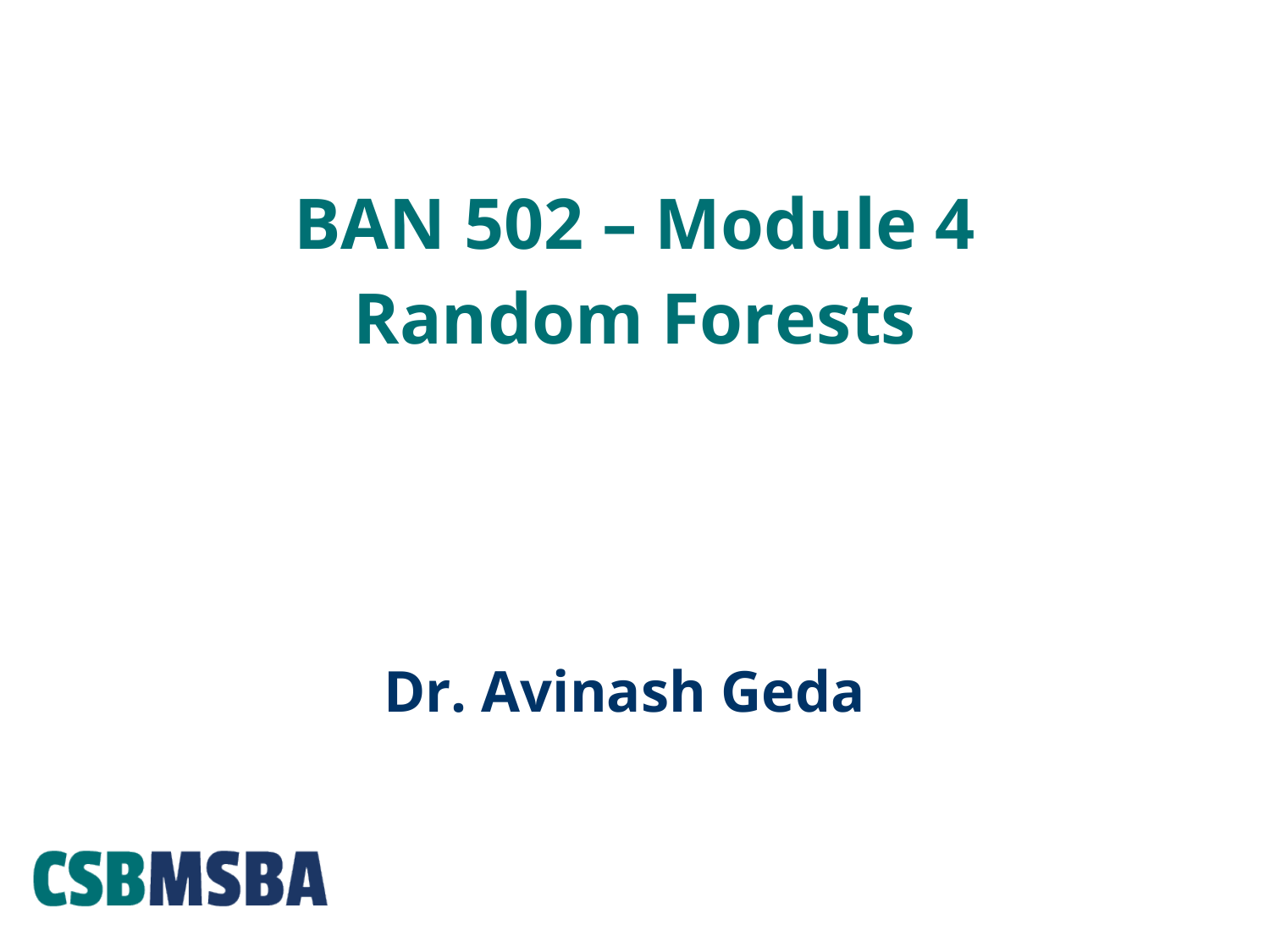

# BAN 502 – Module 4 Random Forests
Dr. Avinash Geda